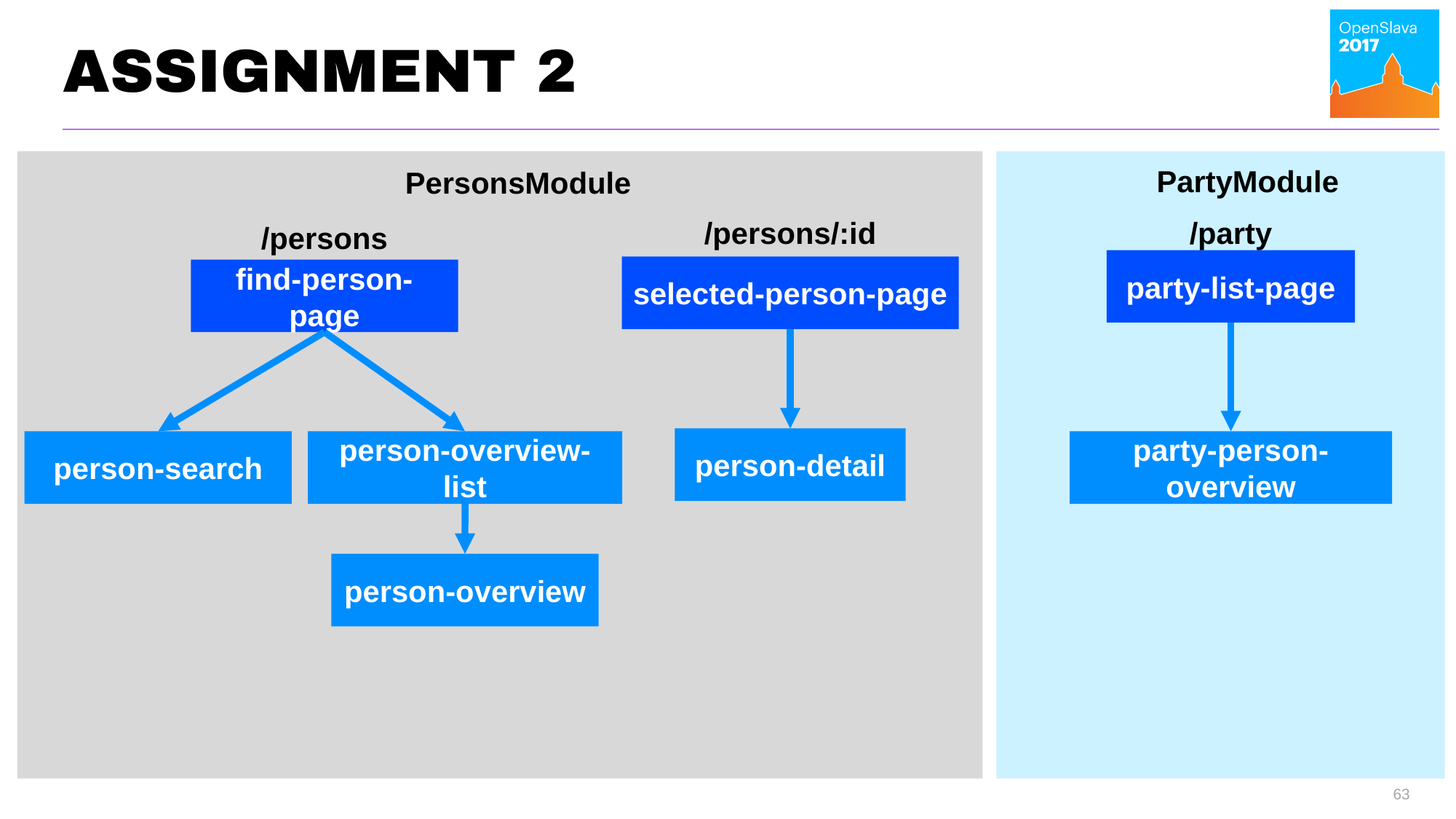

# Assignment 2

PartyModule
PersonsModule
/party
/persons/:id
/persons
party-list-page
selected-person-page
find-person-page
person-detail
person-search
person-overview-list
party-person-overview
person-overview
63